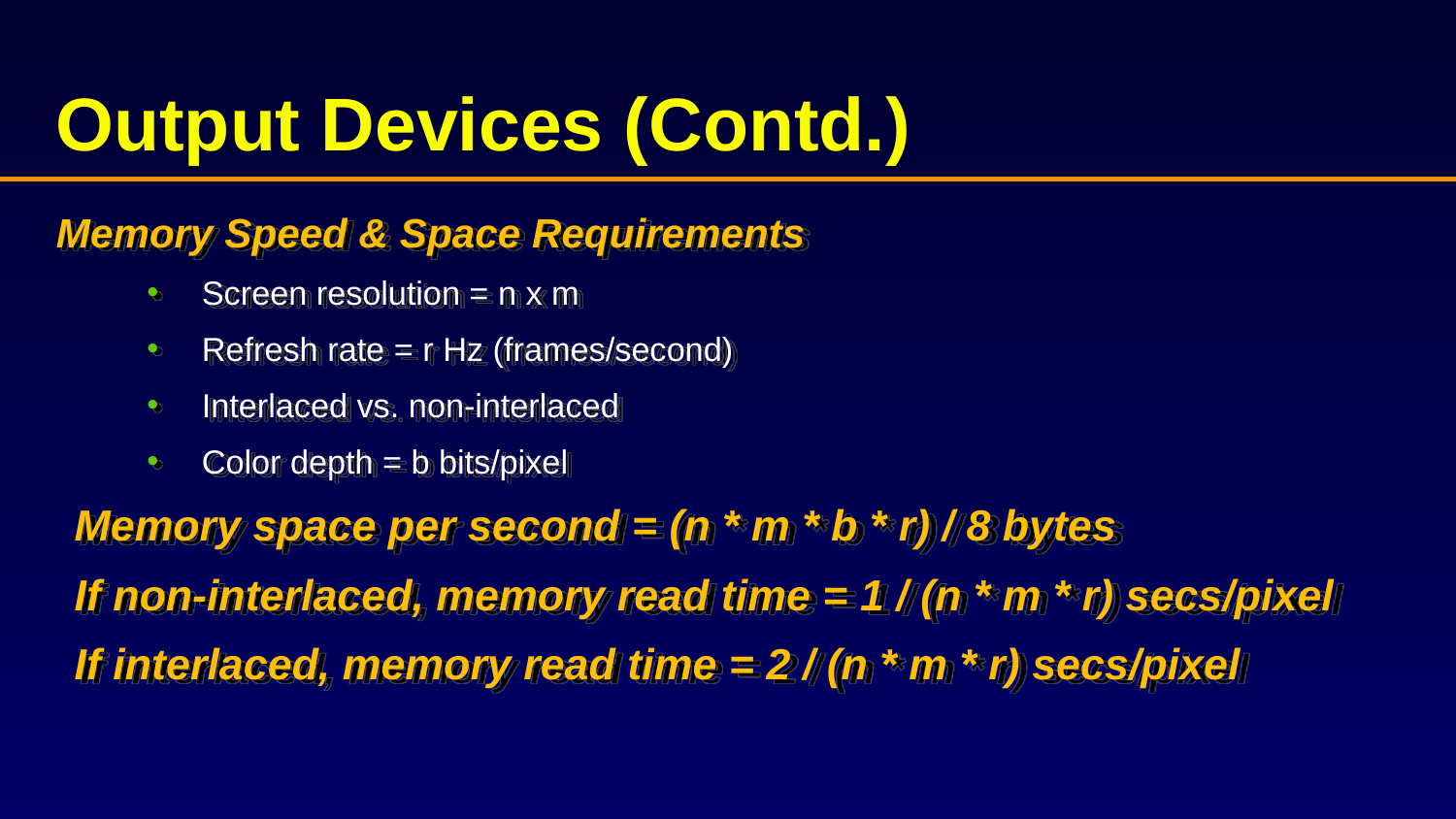

# Output Devices (Contd.)
Memory Speed & Space Requirements
Screen resolution = n x m
Refresh rate = r Hz (frames/second)
Interlaced vs. non-interlaced
Color depth = b bits/pixel
Memory space per second = (n * m * b * r) / 8 bytes
If non-interlaced, memory read time = 1 / (n * m * r) secs/pixel
If interlaced, memory read time = 2 / (n * m * r) secs/pixel